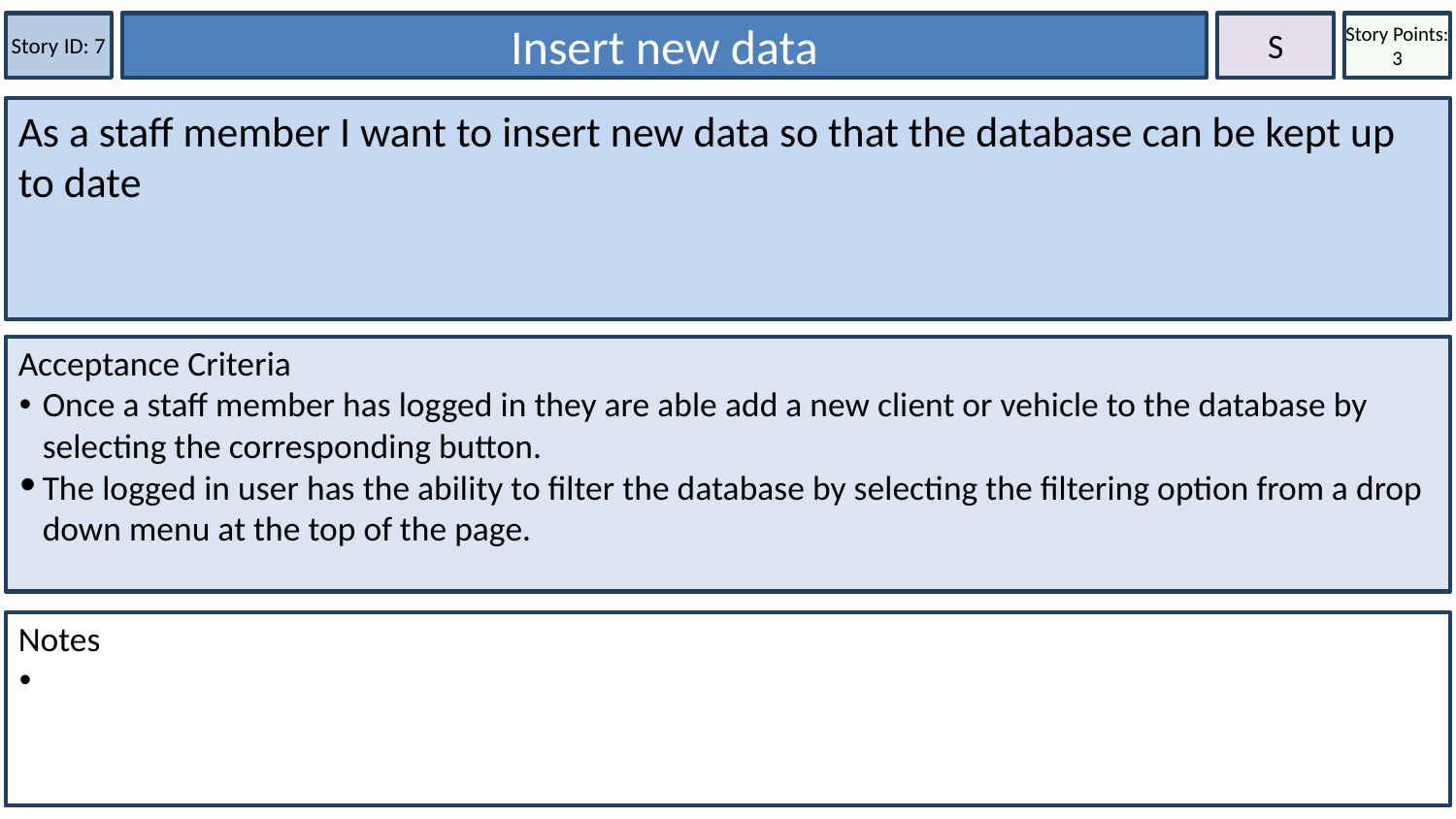

Story ID: 7
Insert new data
S
Story Points: 3
As a staff member I want to insert new data so that the database can be kept up to date
Acceptance Criteria
Once a staff member has logged in they are able add a new client or vehicle to the database by selecting the corresponding button.
The logged in user has the ability to filter the database by selecting the filtering option from a drop down menu at the top of the page.

Notes